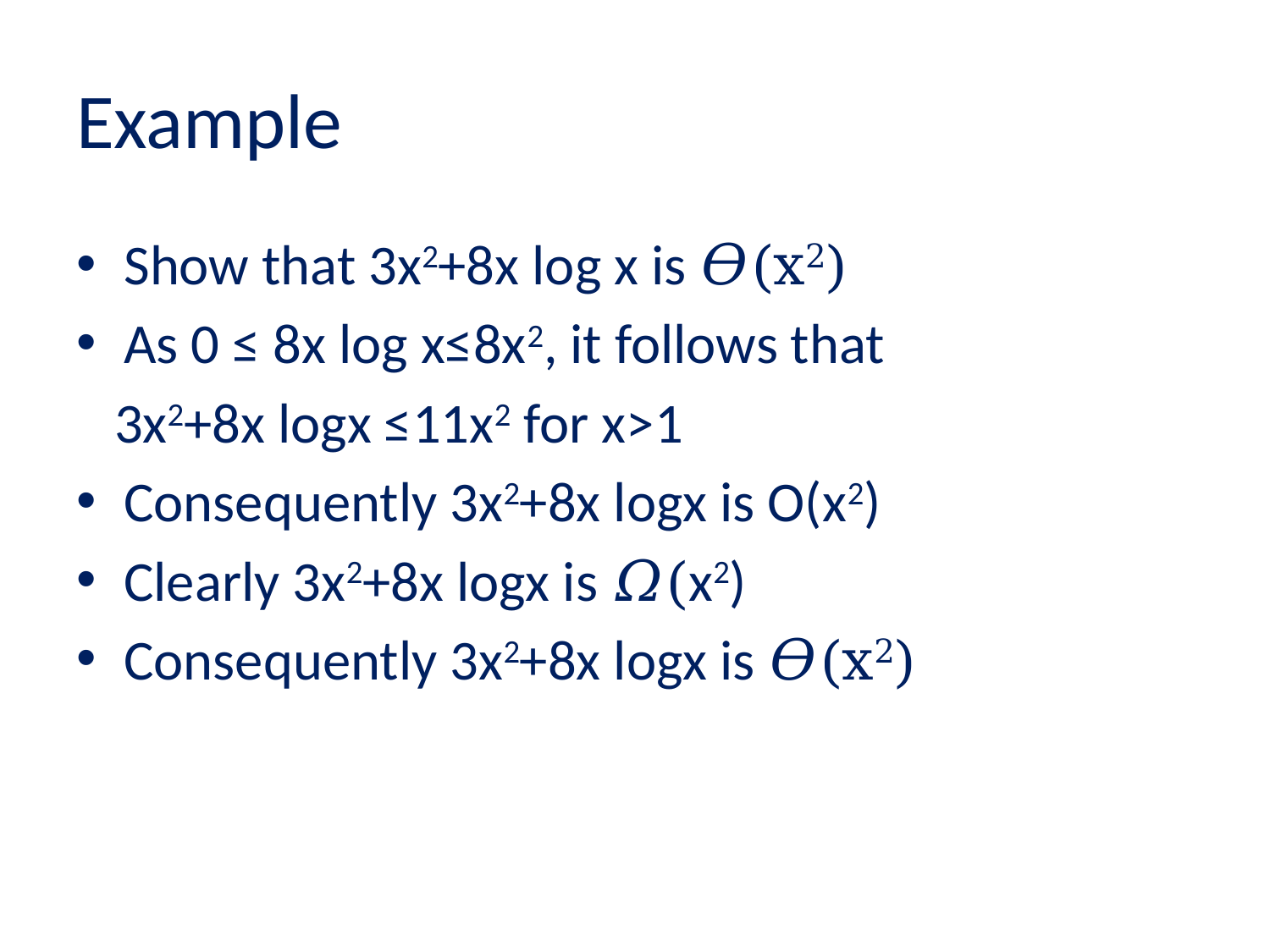

# Example
Show that 3x2+8x log x is 𝛳(x2)
As 0 ≤ 8x log x≤8x2, it follows that
   3x2+8x logx ≤11x2 for x>1
Consequently 3x2+8x logx is O(x2)
Clearly 3x2+8x logx is 𝛺(x2)
Consequently 3x2+8x logx is 𝛳(x2)
61